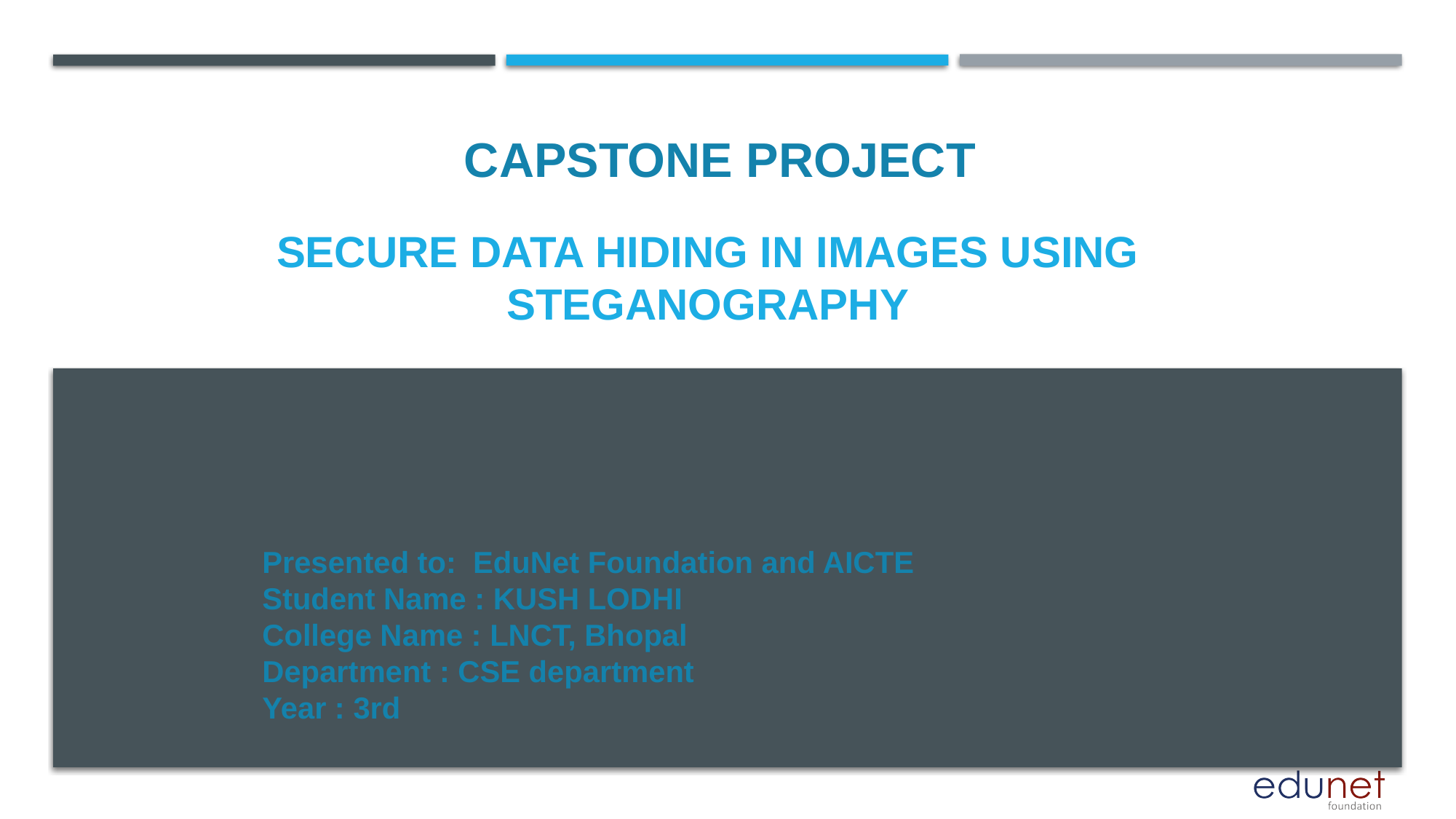

CAPSTONE PROJECT
# SECURE DATA HIDING IN IMAGES USING STEGANOGRAPHY
Presented to:  EduNet Foundation and AICTE
Student Name : KUSH LODHI
College Name : LNCT, Bhopal
Department : CSE department
Year : 3rd